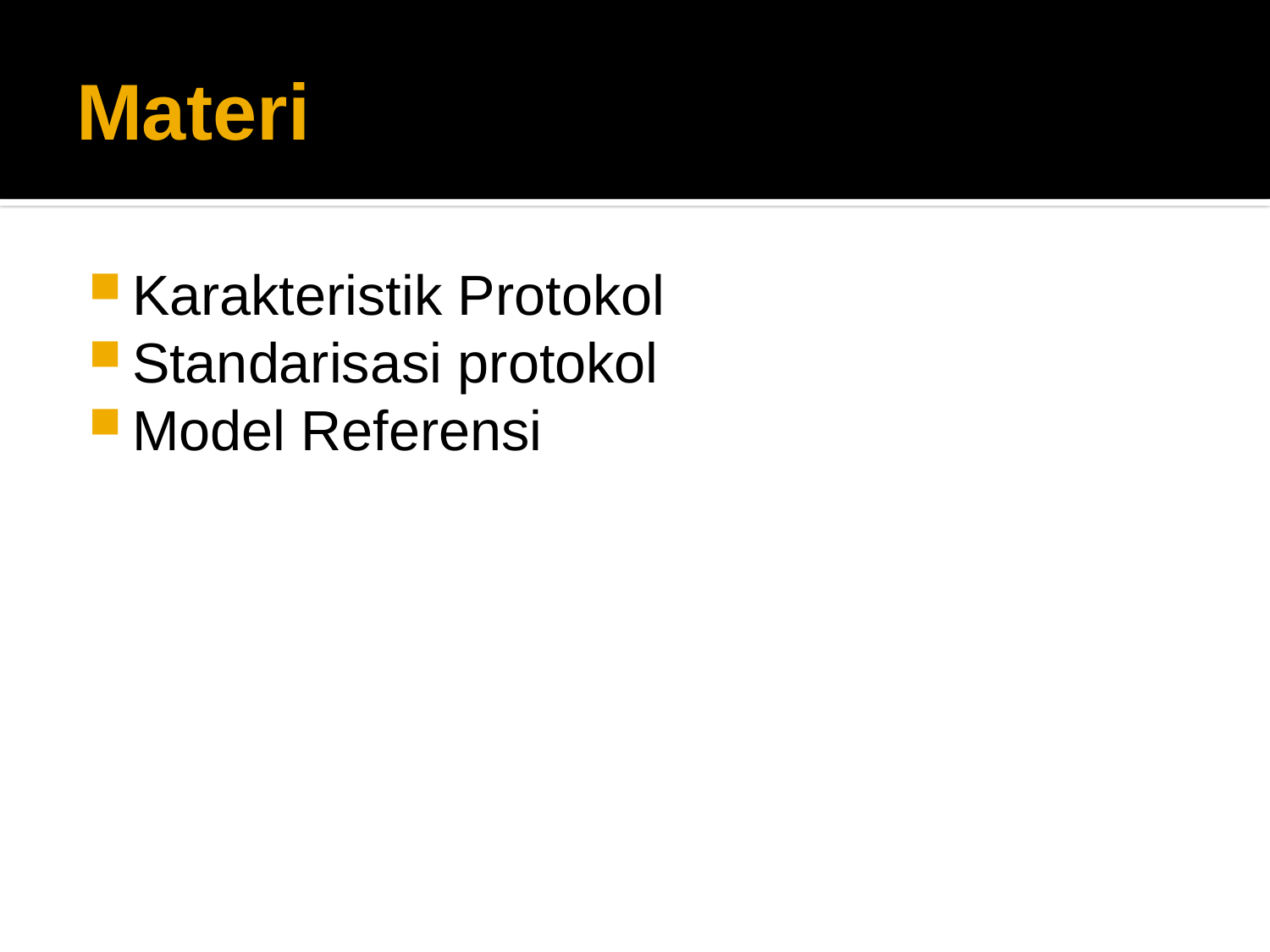

# Materi
Karakteristik Protokol
Standarisasi protokol
Model Referensi